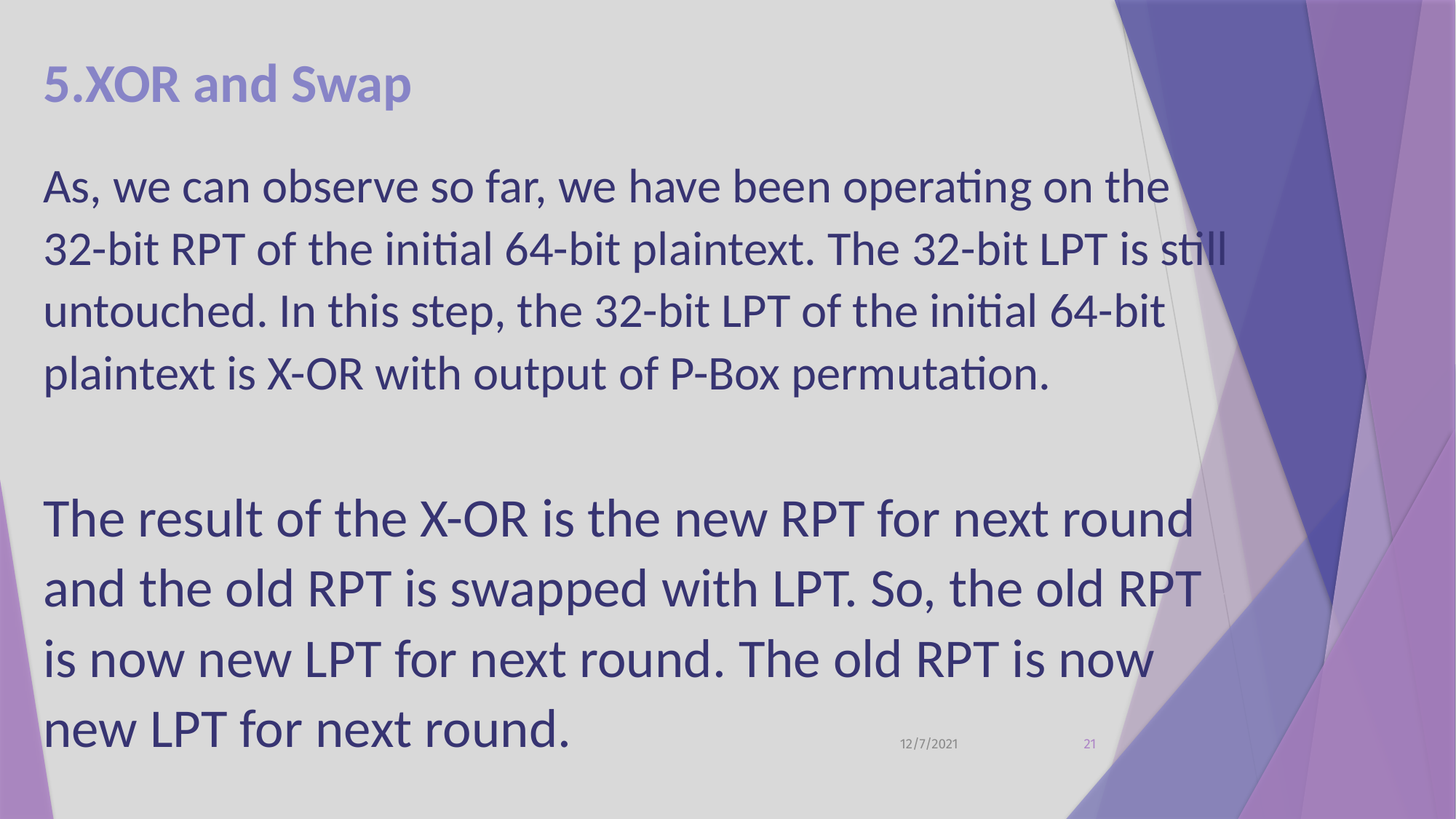

5.XOR and Swap
As, we can observe so far, we have been operating on the 32-bit RPT of the initial 64-bit plaintext. The 32-bit LPT is still untouched. In this step, the 32-bit LPT of the initial 64-bit plaintext is X-OR with output of P-Box permutation.
The result of the X-OR is the new RPT for next round and the old RPT is swapped with LPT. So, the old RPT is now new LPT for next round. The old RPT is now new LPT for next round.
12/7/2021
21